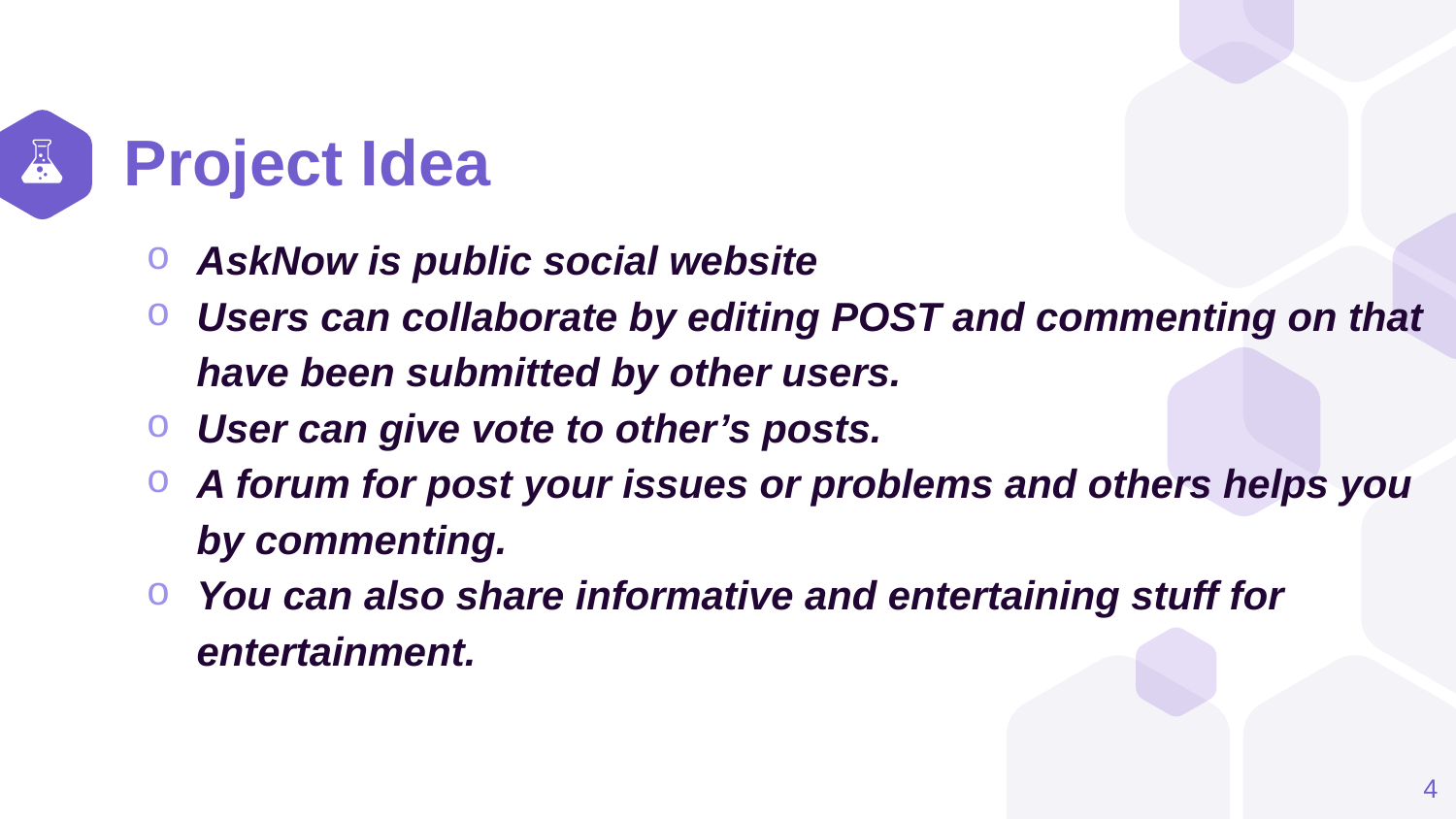

# Project Idea

AskNow is public social website
Users can collaborate by editing POST and commenting on that have been submitted by other users.
User can give vote to other’s posts.
A forum for post your issues or problems and others helps you by commenting.
You can also share informative and entertaining stuff for entertainment.
4